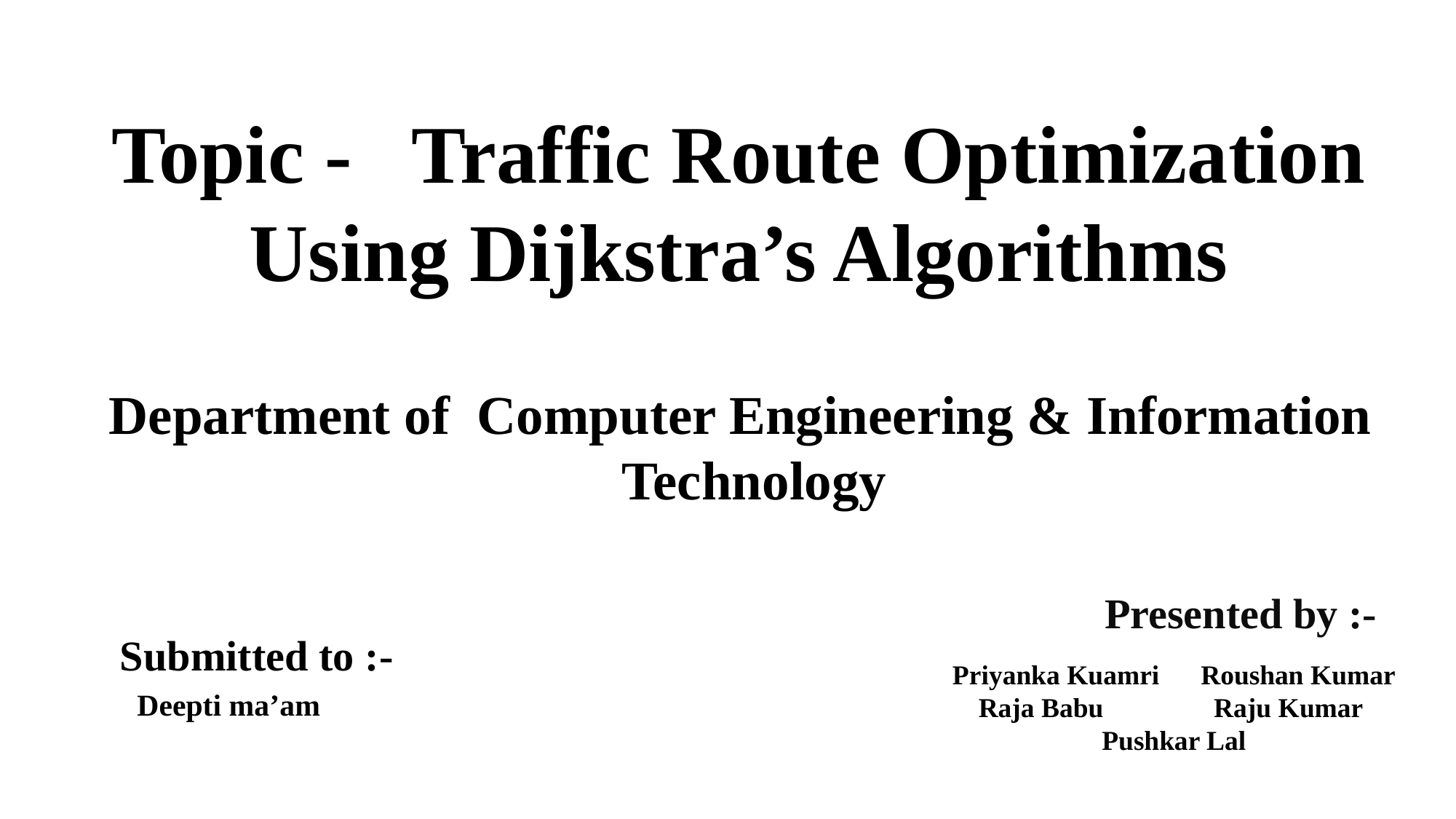

Topic -   Traffic Route Optimization
Using Dijkstra’s Algorithms
Department of  Computer Engineering & Information
  Technology
Presented by :-
Submitted to :-
Priyanka Kuamri      Roushan Kumar
Raja Babu                Raju Kumar
 Pushkar Lal
Deepti ma’am